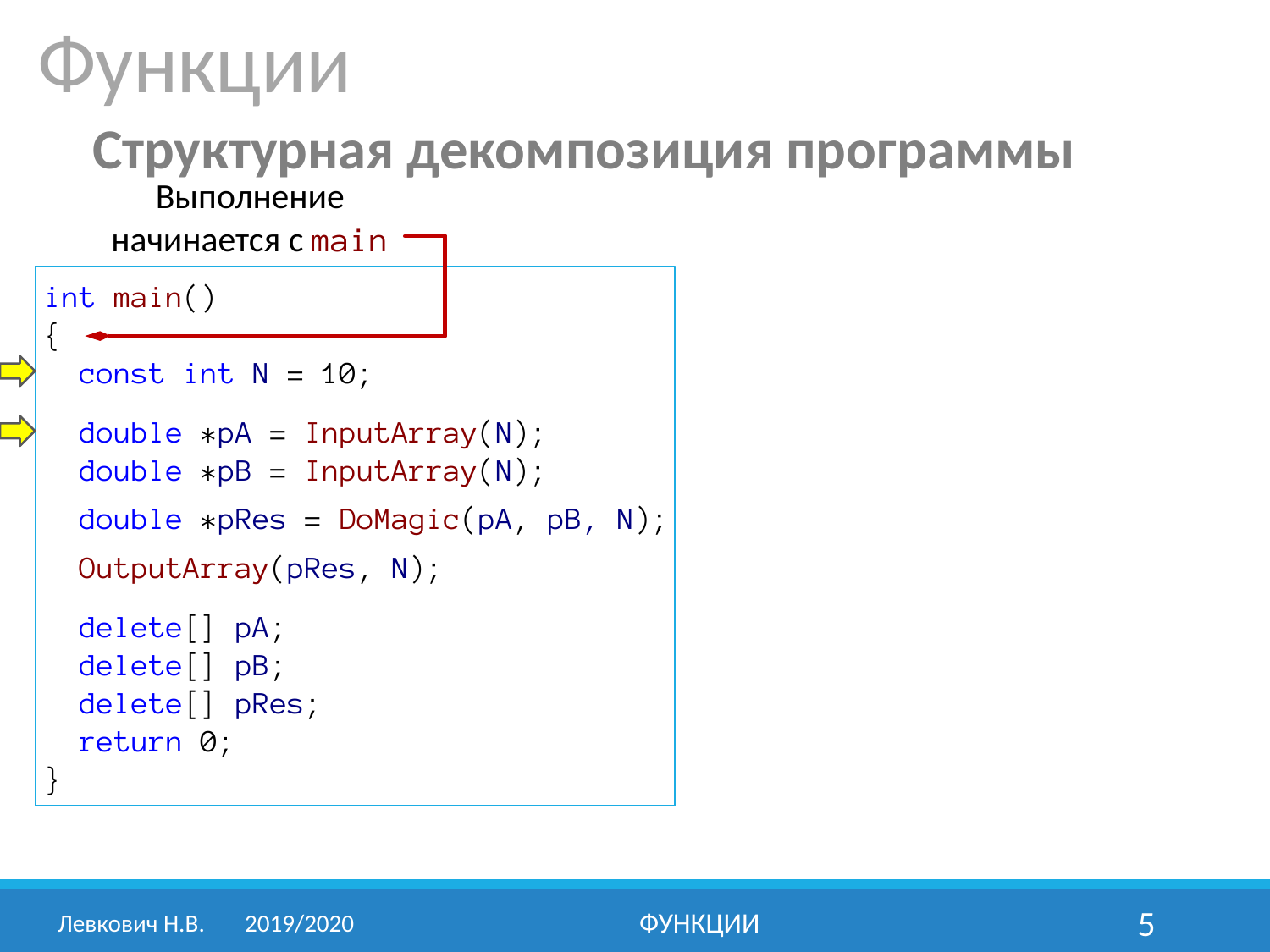

# Функции
Структурная декомпозиция программы
Выполнение начинается с main
int main()
{
  const int N = 10;
  double *pA = InputArray(N);
  double *pB = InputArray(N);
  double *pRes = DoMagic(pA, pB, N);
  OutputArray(pRes, N);
  delete[] pA;
  delete[] pB;
  delete[] pRes;
  return 0;
}

Левкович Н.В.	2019/2020
Функции
5